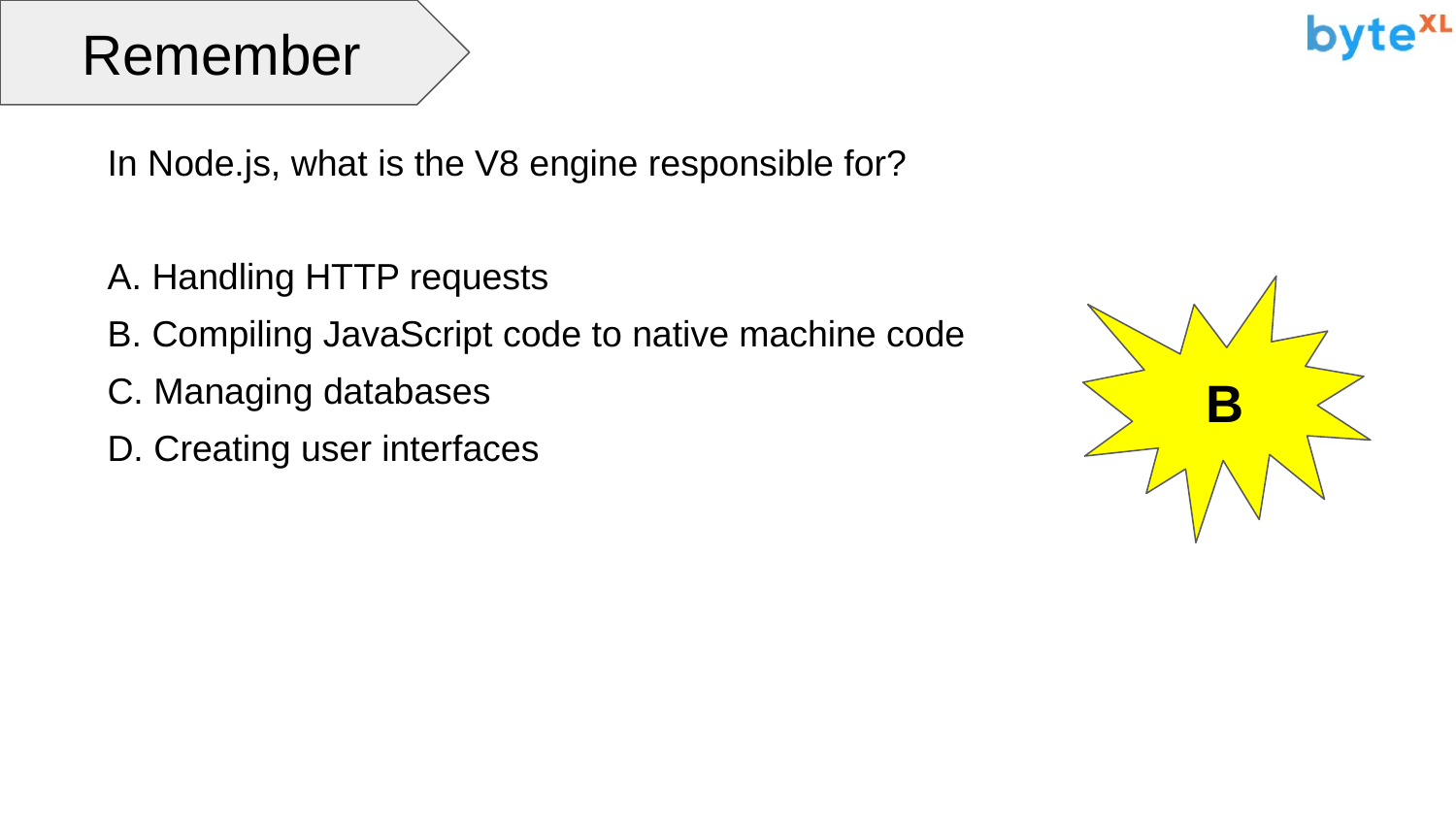

Remember
In Node.js, what is the V8 engine responsible for?

A. Handling HTTP requests
B. Compiling JavaScript code to native machine code
C. Managing databases
D. Creating user interfaces

B